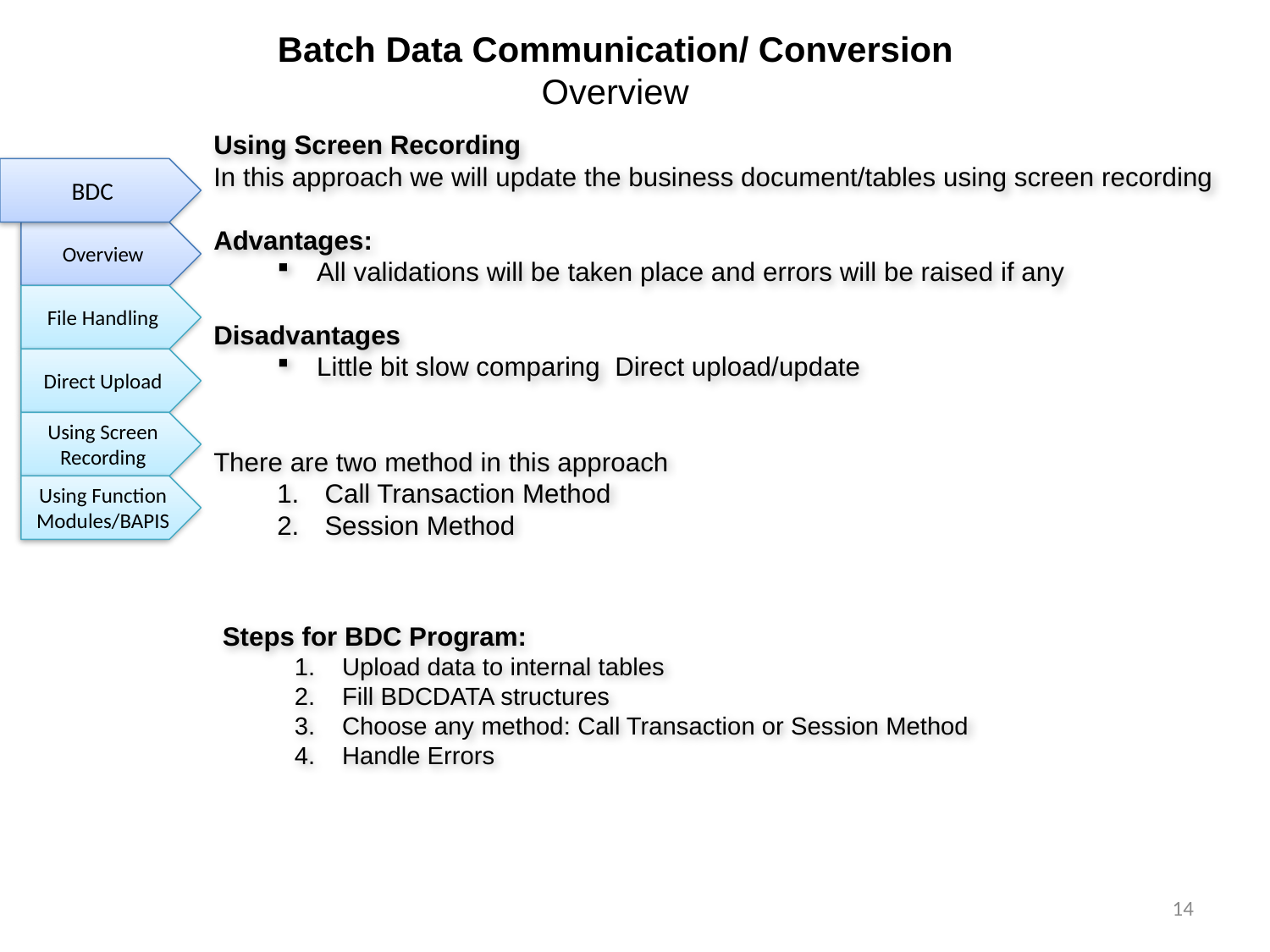

Batch Data Communication/ Conversion
Overview
Using Screen Recording
In this approach we will update the business document/tables using screen recording

Advantages:
All validations will be taken place and errors will be raised if any

Disadvantages
Little bit slow comparing  Direct upload/update

There are two method in this approach
Call Transaction Method
Session Method
BDC
Overview
File Handling
Direct Upload
Using Screen Recording
Using Function Modules/BAPIS
 Steps for BDC Program:
Upload data to internal tables
Fill BDCDATA structures
Choose any method: Call Transaction or Session Method
Handle Errors
14